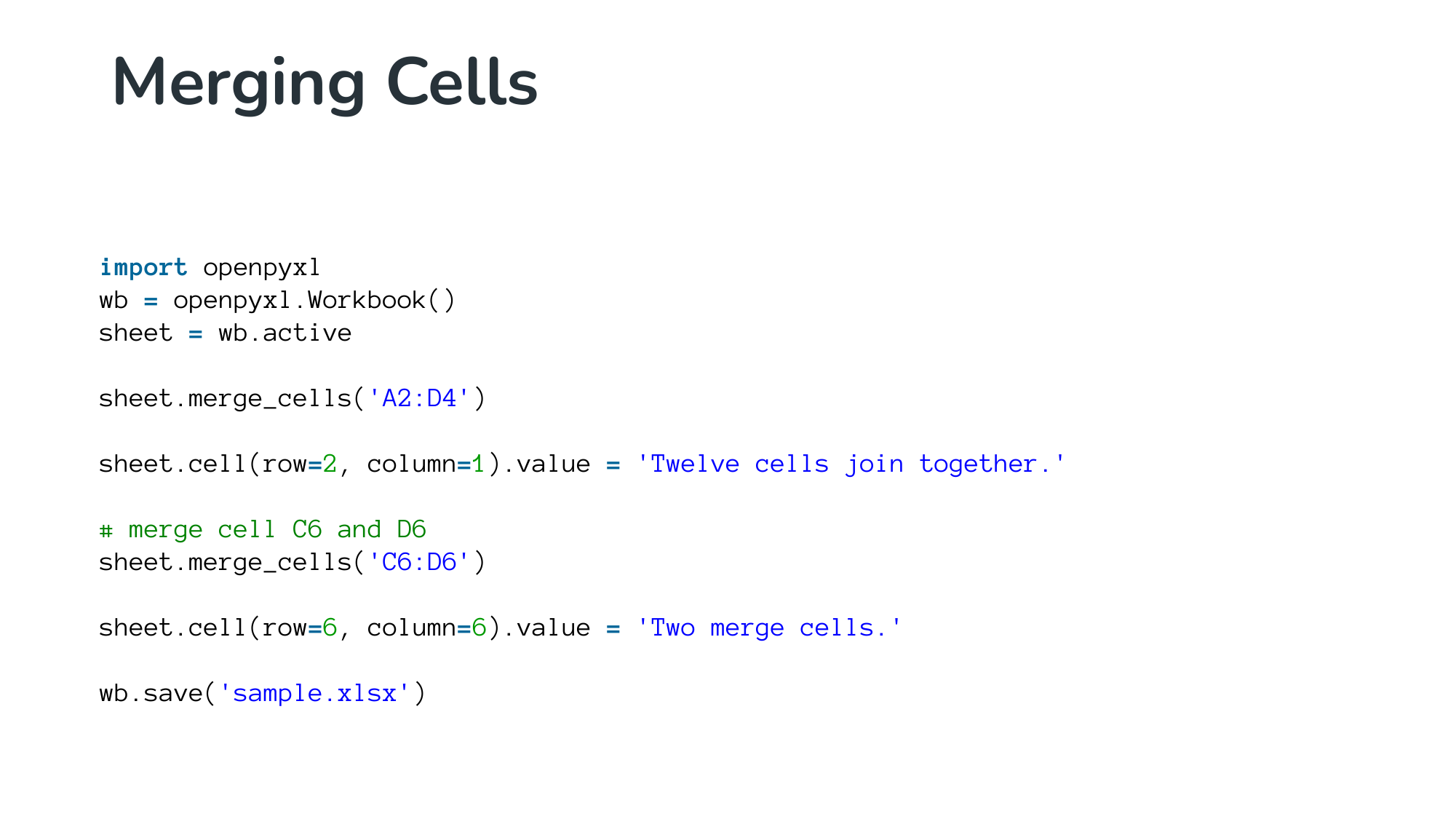

# Merging Cells
import openpyxl
wb = openpyxl.Workbook()
sheet = wb.active

sheet.merge_cells('A2:D4')

sheet.cell(row=2, column=1).value = 'Twelve cells join together.'

# merge cell C6 and D6
sheet.merge_cells('C6:D6')

sheet.cell(row=6, column=6).value = 'Two merge cells.'

wb.save('sample.xlsx')